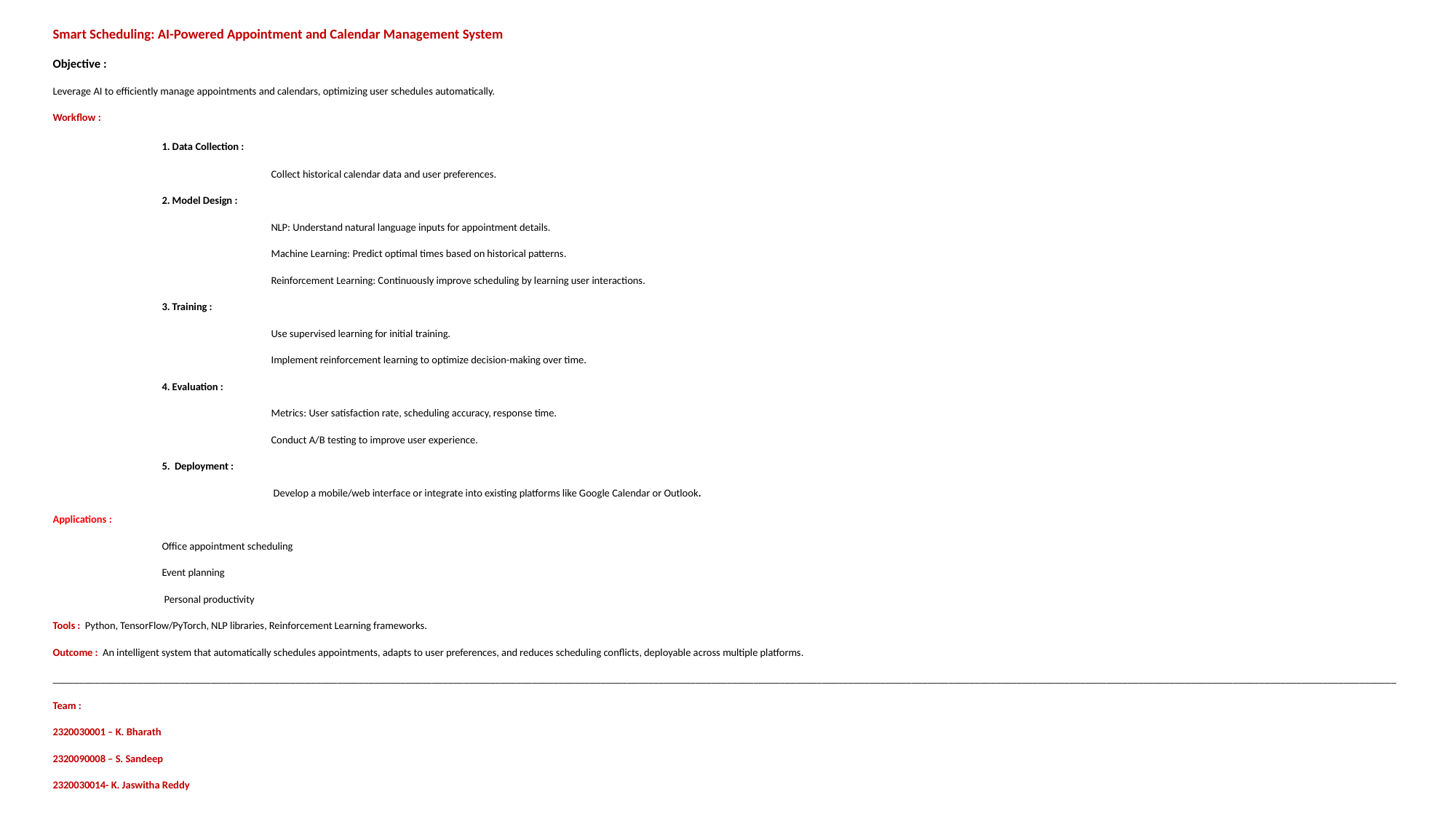

Smart Scheduling: AI-Powered Appointment and Calendar Management System
Objective :
Leverage AI to efficiently manage appointments and calendars, optimizing user schedules automatically.
Workflow :
	1. Data Collection :
		Collect historical calendar data and user preferences.
	2. Model Design :
		NLP: Understand natural language inputs for appointment details.
		Machine Learning: Predict optimal times based on historical patterns.
		Reinforcement Learning: Continuously improve scheduling by learning user interactions.
	3. Training :
		Use supervised learning for initial training.
		Implement reinforcement learning to optimize decision-making over time.
	4. Evaluation :
		Metrics: User satisfaction rate, scheduling accuracy, response time.
		Conduct A/B testing to improve user experience.
	5.  Deployment :
		 Develop a mobile/web interface or integrate into existing platforms like Google Calendar or Outlook.
Applications :
	Office appointment scheduling
	Event planning
	 Personal productivity
Tools :  Python, TensorFlow/PyTorch, NLP libraries, Reinforcement Learning frameworks.
Outcome :  An intelligent system that automatically schedules appointments, adapts to user preferences, and reduces scheduling conflicts, deployable across multiple platforms.
_______________________________________________________________________________________________________________________________________________________________________________________________________________________________________________________________
Team :
2320030001 – K. Bharath
2320090008 – S. Sandeep
2320030014- K. Jaswitha Reddy